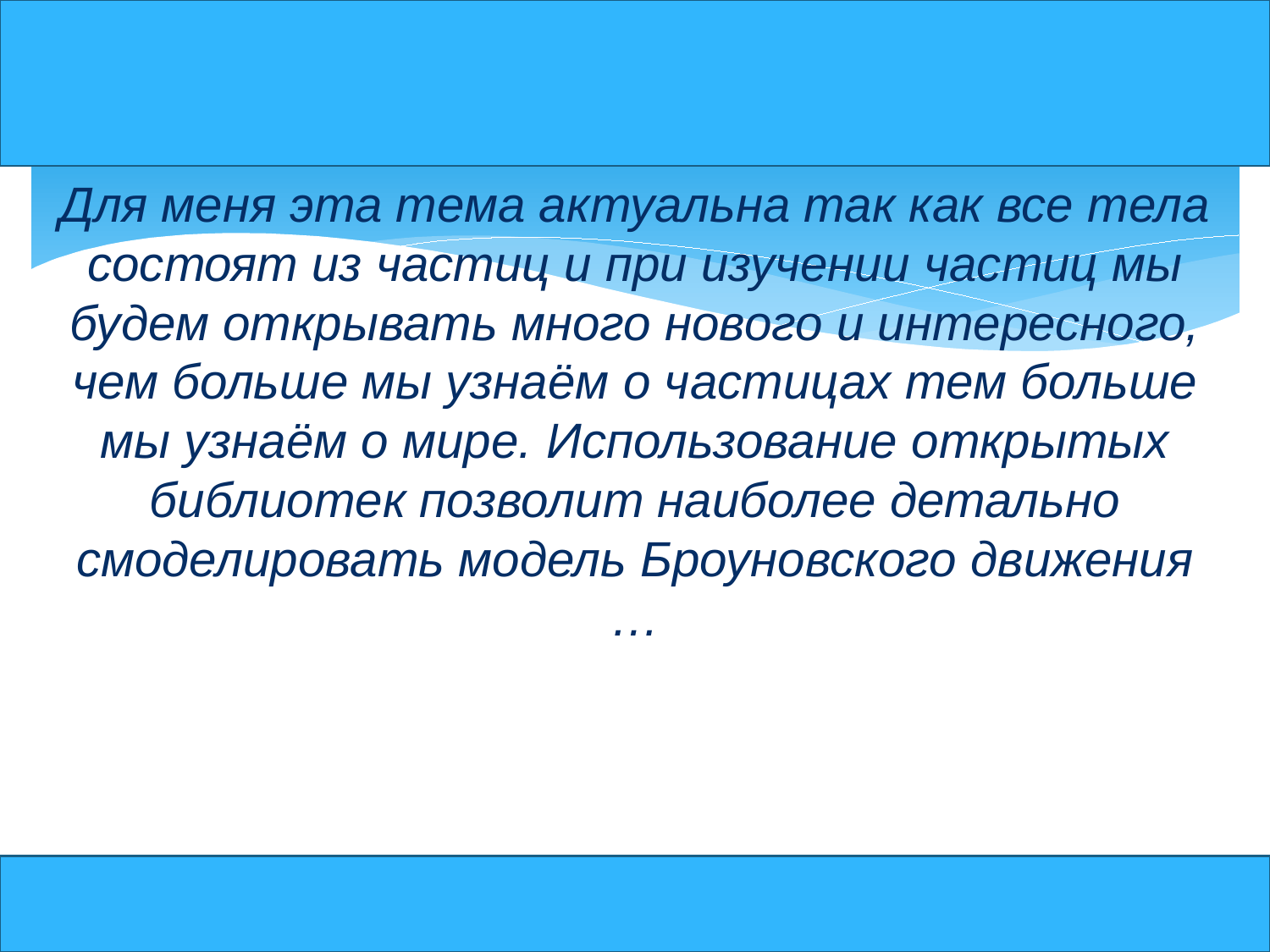

Для меня эта тема актуальна так как все тела состоят из частиц и при изучении частиц мы будем открывать много нового и интересного, чем больше мы узнаём о частицах тем больше мы узнаём о мире. Использование открытых библиотек позволит наиболее детально смоделировать модель Броуновского движения …